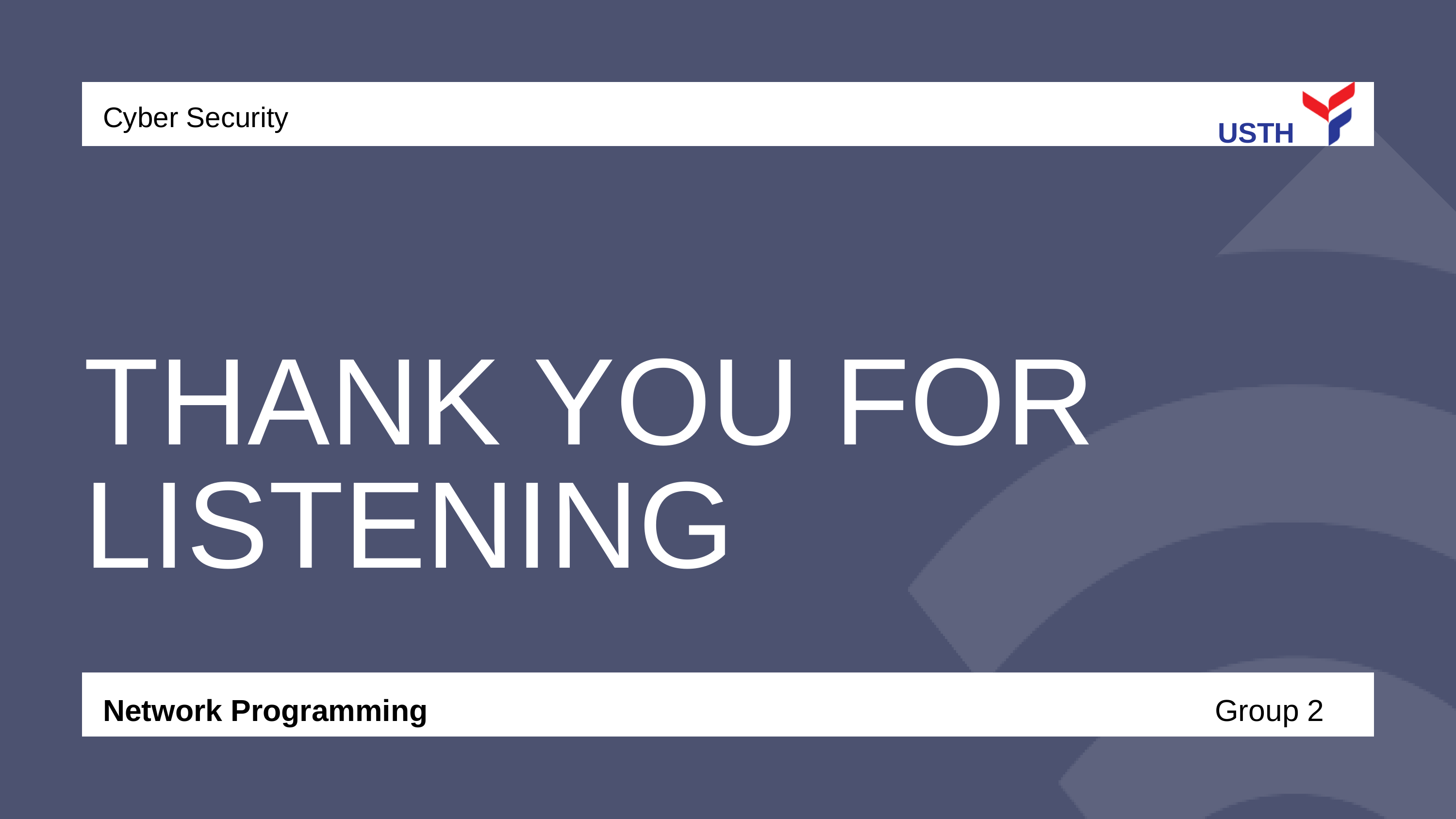

Cyber Security
USTH

THANK YOU FOR LISTENING

Network Programming
Group 2